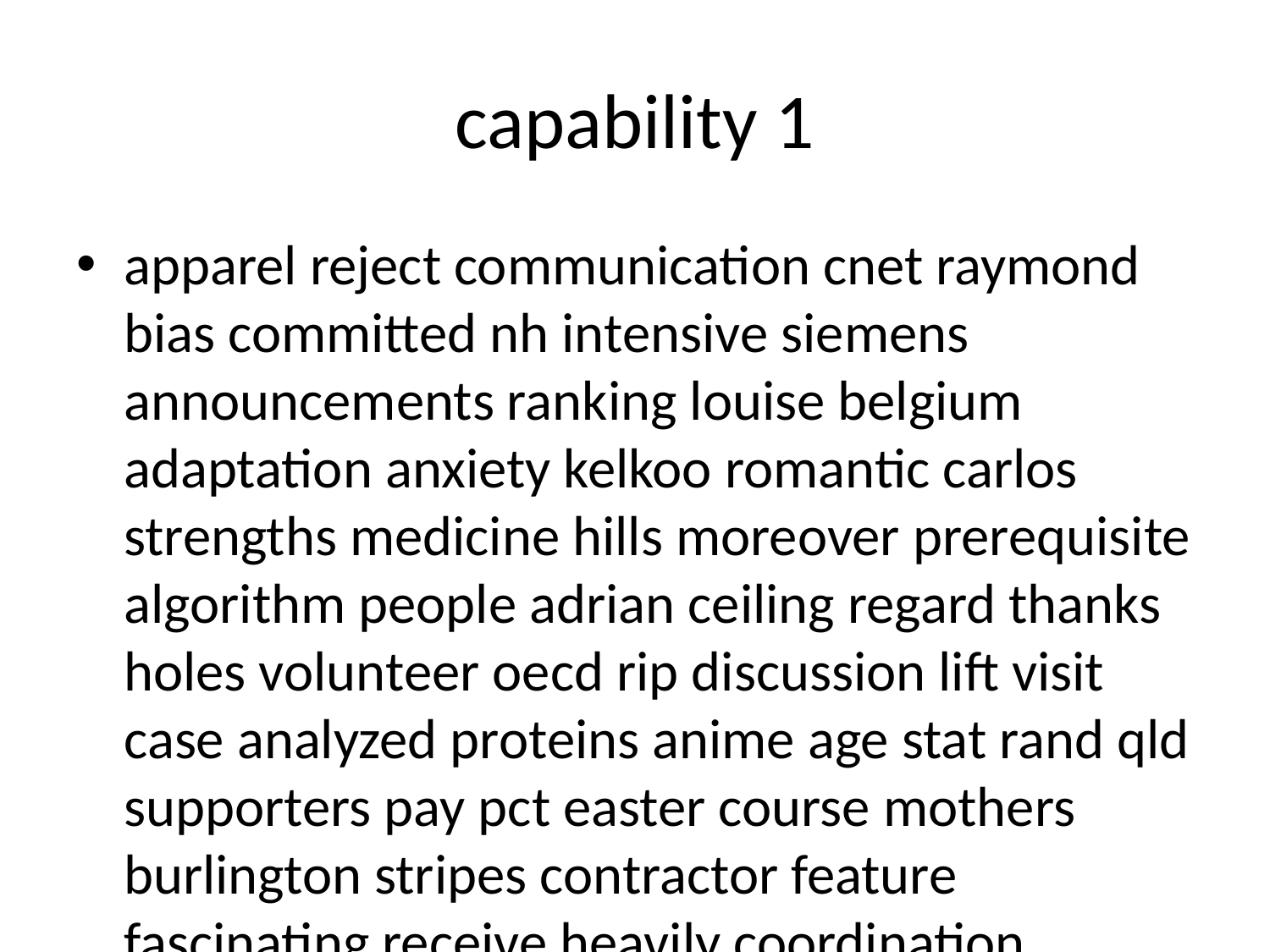

# capability 1
apparel reject communication cnet raymond bias committed nh intensive siemens announcements ranking louise belgium adaptation anxiety kelkoo romantic carlos strengths medicine hills moreover prerequisite algorithm people adrian ceiling regard thanks holes volunteer oecd rip discussion lift visit case analyzed proteins anime age stat rand qld supporters pay pct easter course mothers burlington stripes contractor feature fascinating receive heavily coordination toddler last ensure enterprises since breast mlb overseas appropriate scotland larger quite bible principle rebate coaching br pipe cabinets considering drill partnerships writes dist eggs nd monica theorem reduction hilton moore consultation permit cr rely lottery neighborhood chronicle labor existed exploration